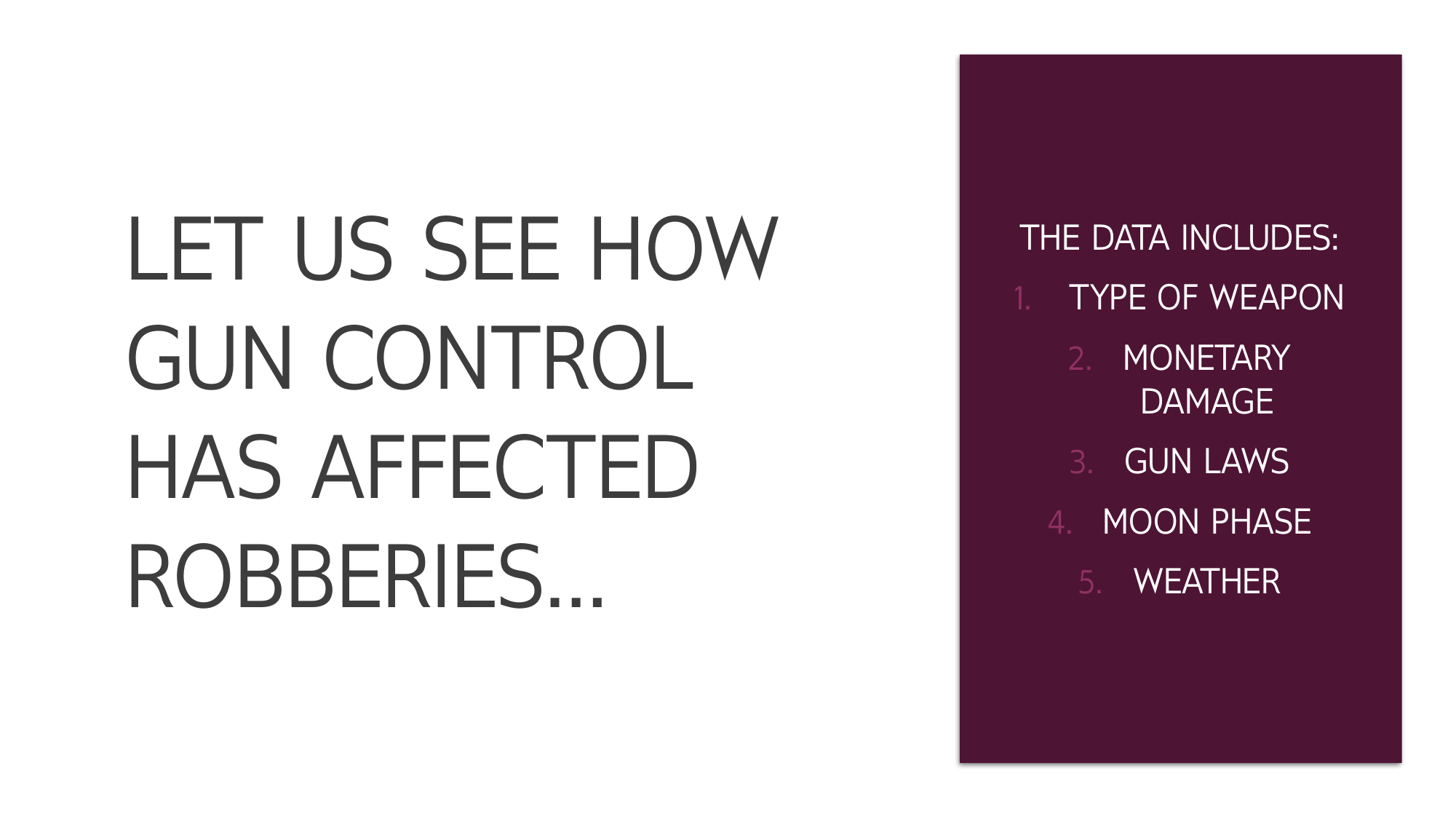

# Let us see how Gun Control has Affected robberies…
The data Includes:
Type of weapon
Monetary Damage
Gun Laws
Moon Phase
Weather